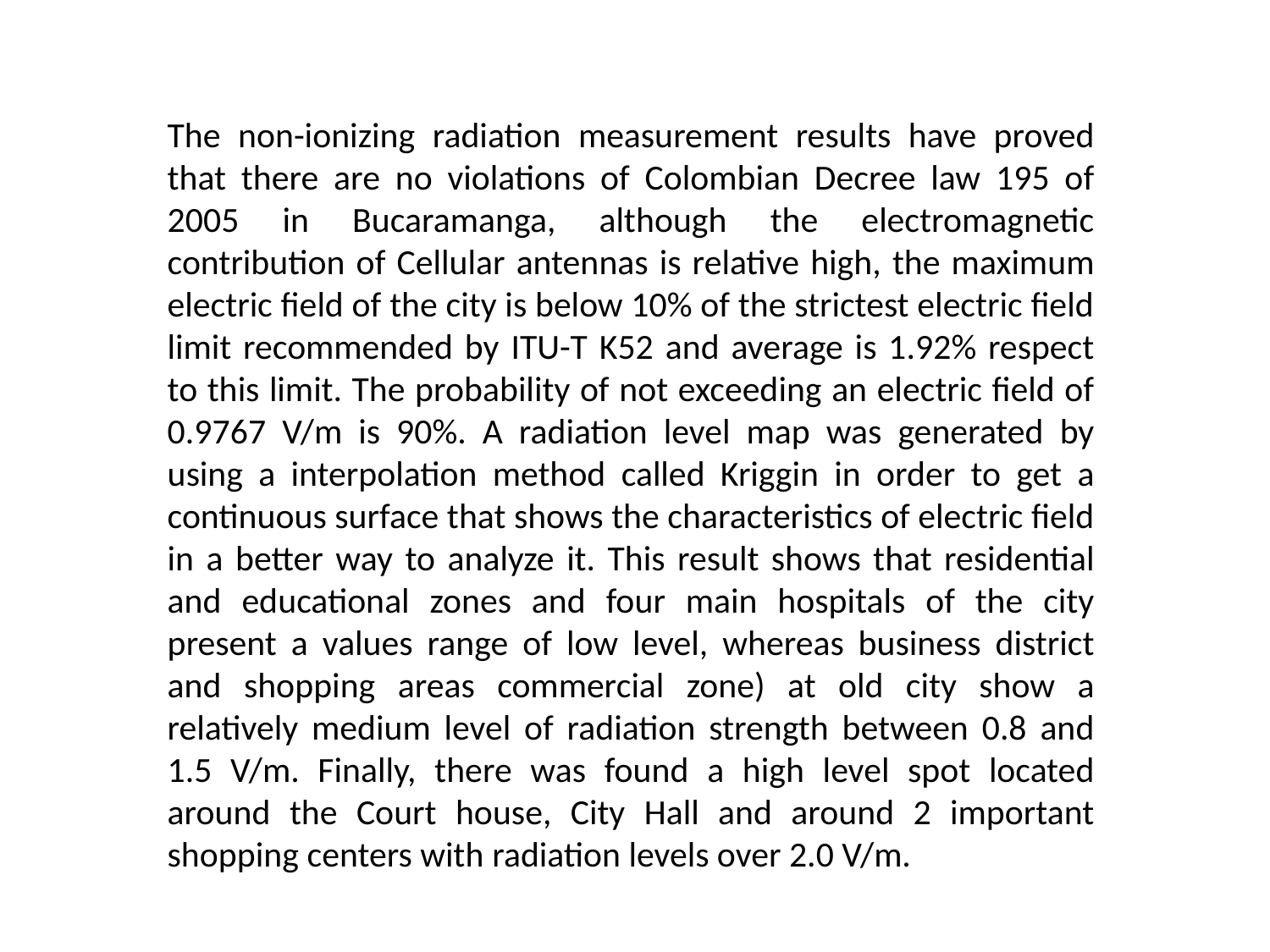

The non-ionizing radiation measurement results have proved that there are no violations of Colombian Decree law 195 of 2005 in Bucaramanga, although the electromagnetic contribution of Cellular antennas is relative high, the maximum electric field of the city is below 10% of the strictest electric field limit recommended by ITU-T K52 and average is 1.92% respect to this limit. The probability of not exceeding an electric field of 0.9767 V/m is 90%. A radiation level map was generated by using a interpolation method called Kriggin in order to get a continuous surface that shows the characteristics of electric field in a better way to analyze it. This result shows that residential and educational zones and four main hospitals of the city present a values range of low level, whereas business district and shopping areas commercial zone) at old city show a relatively medium level of radiation strength between 0.8 and 1.5 V/m. Finally, there was found a high level spot located around the Court house, City Hall and around 2 important shopping centers with radiation levels over 2.0 V/m.